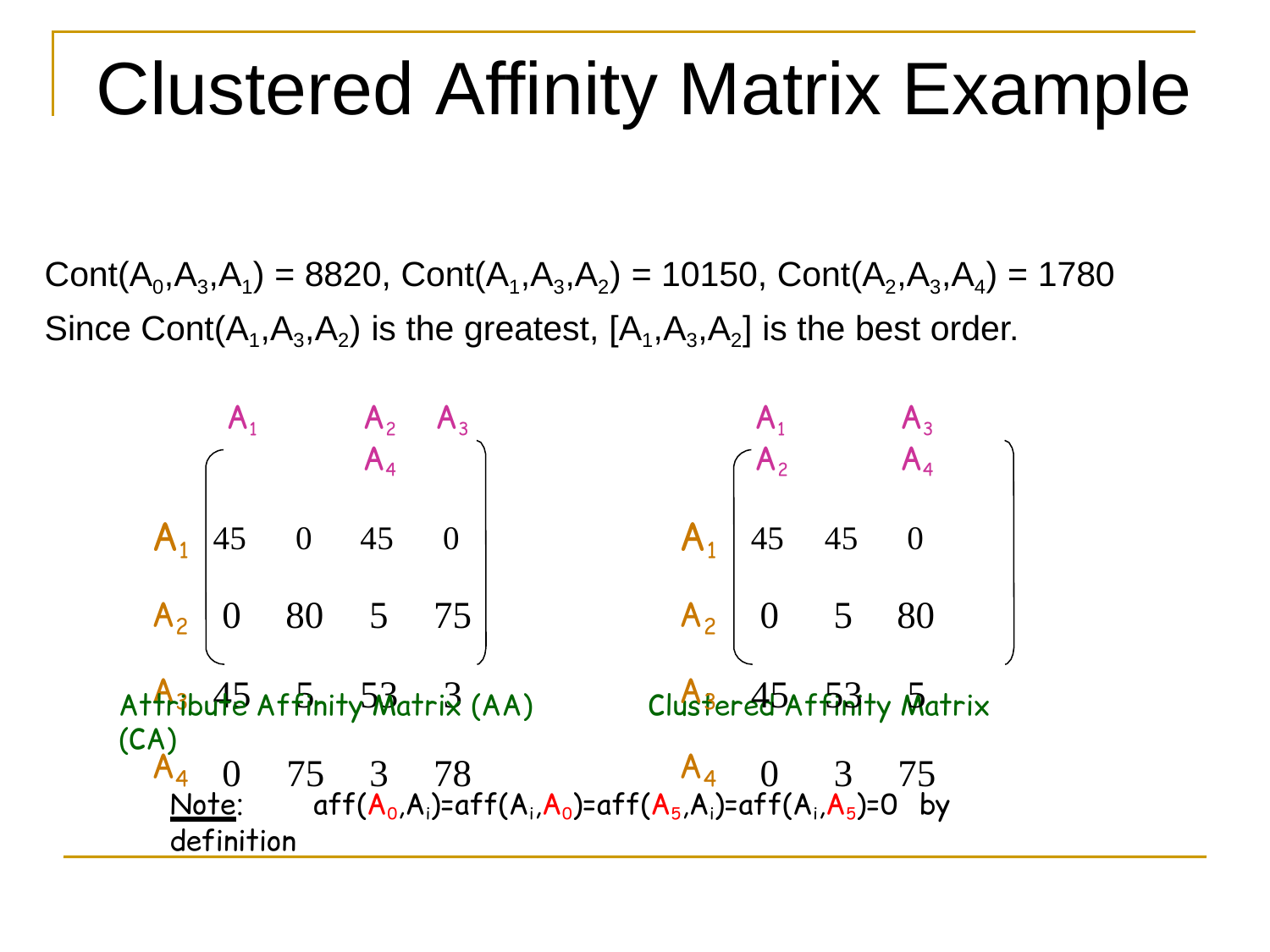

Clustered Affinity Matrix Example
Cont(A0,A3,A1) = 8820, Cont(A1,A3,A2) = 10150, Cont(A2,A3,A4) = 1780

Since Cont(A1,A3,A2) is the greatest, [A1,A3,A2] is the best order.
A1	A2	A3	A4

A1	45	0	45	0

A2	0	80	5	75

A3	45	5	53	3

A4	0	75	3	78
A1	A3	A2	A4

A1	45	45	0

A2	0	5	80

A3	45	53	5

A4	0	3	75

Attribute Affinity Matrix (AA)	Clustered Affinity Matrix (CA)

Note:	aff(A0,Ai)=aff(Ai,A0)=aff(A5,Ai)=aff(Ai,A5)=0	by definition